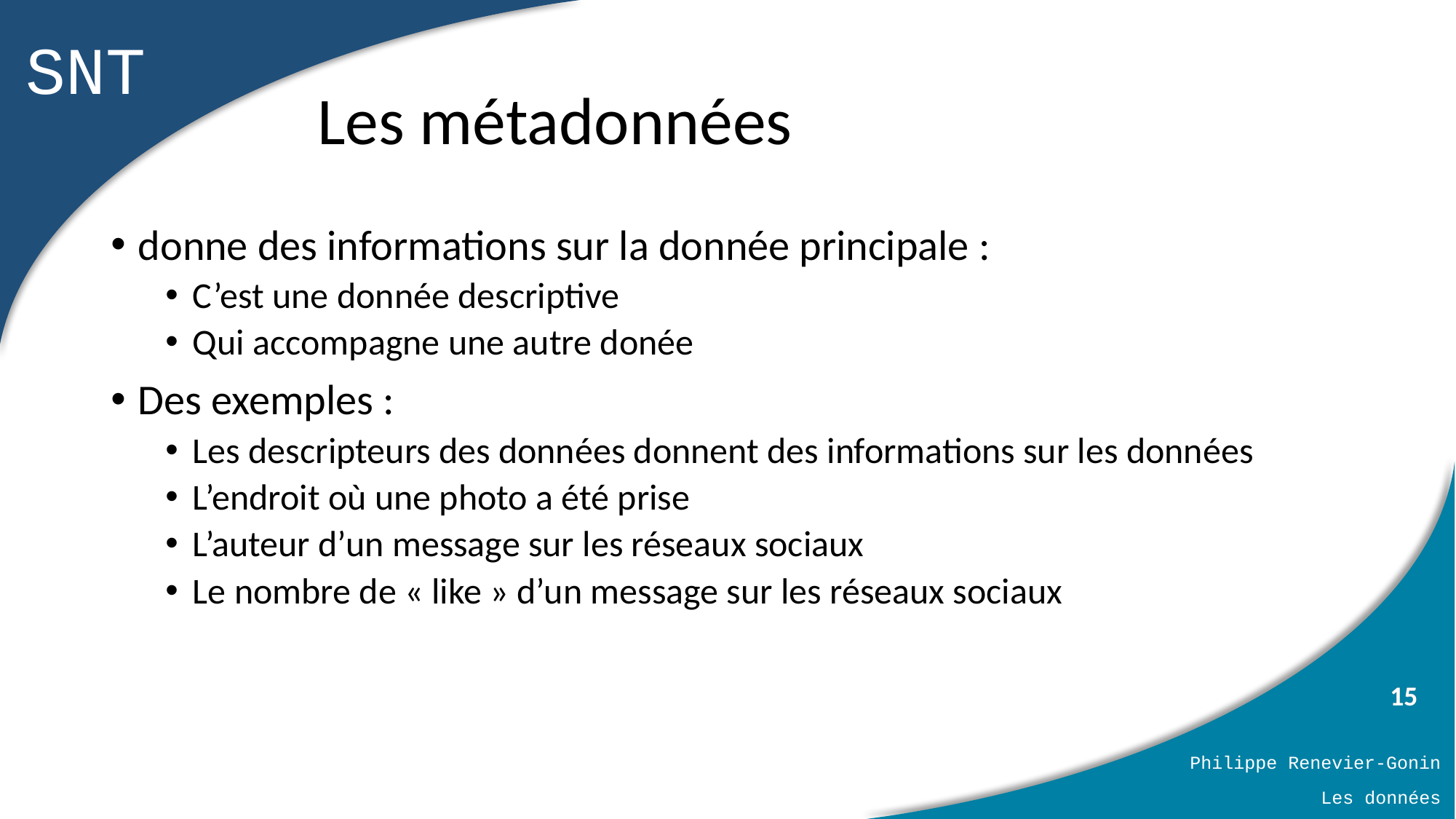

# Les métadonnées
donne des informations sur la donnée principale :
C’est une donnée descriptive
Qui accompagne une autre donée
Des exemples :
Les descripteurs des données donnent des informations sur les données
L’endroit où une photo a été prise
L’auteur d’un message sur les réseaux sociaux
Le nombre de « like » d’un message sur les réseaux sociaux